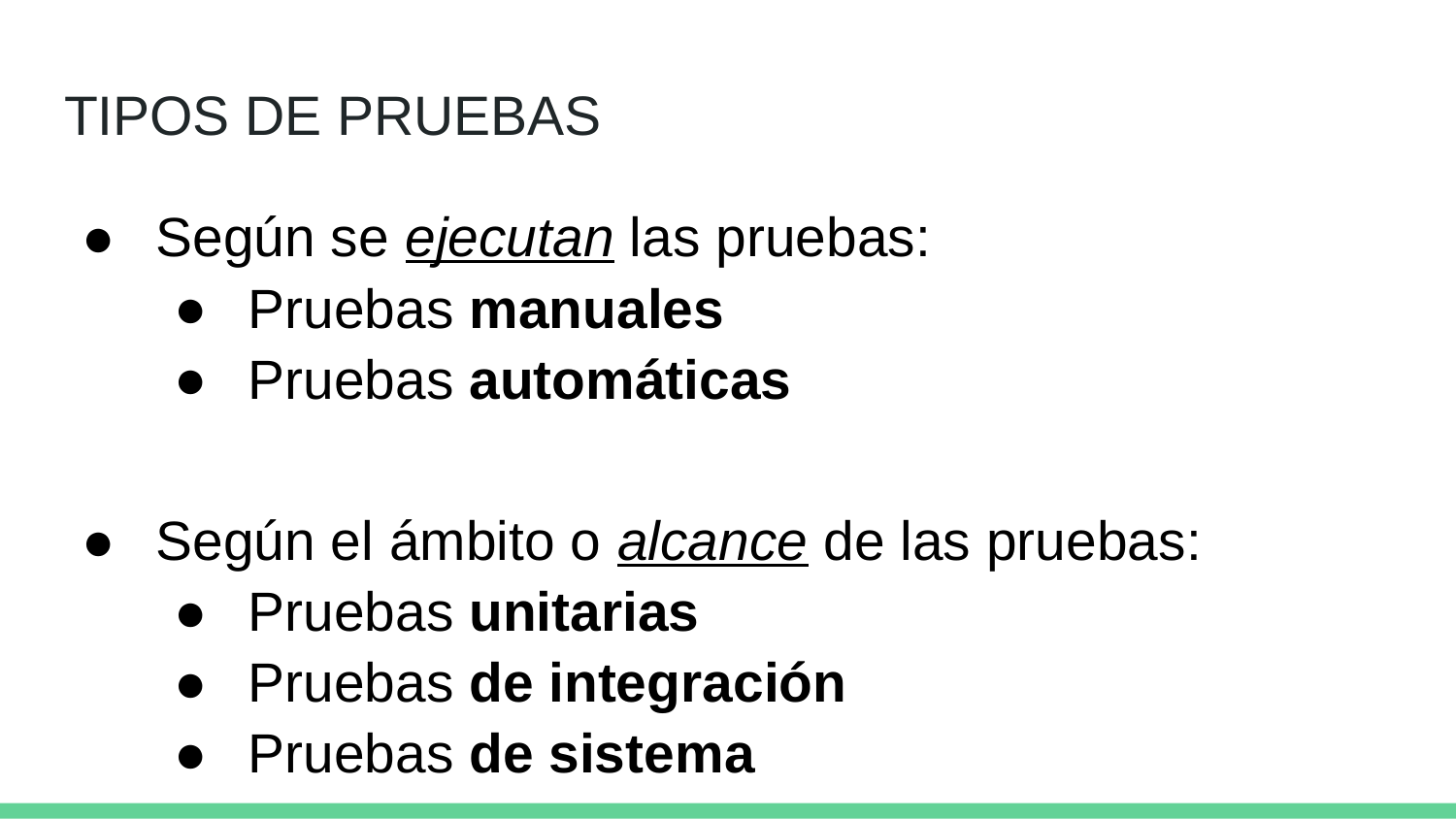

# TIPOS DE PRUEBAS
Según se ejecutan las pruebas:
Pruebas manuales
Pruebas automáticas

Según el ámbito o alcance de las pruebas:
Pruebas unitarias
Pruebas de integración
Pruebas de sistema